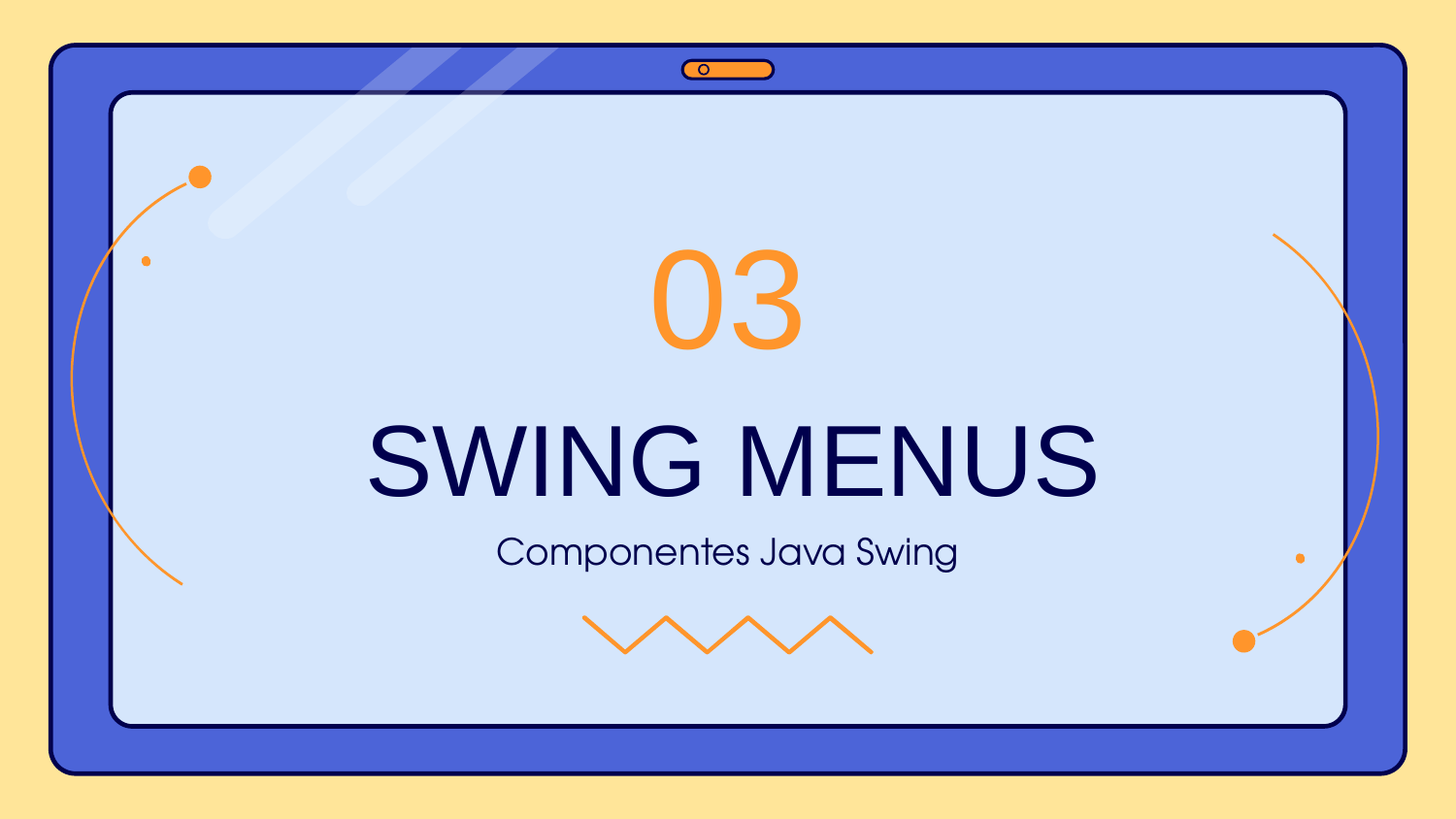

03
# SWING MENUS
Componentes Java Swing